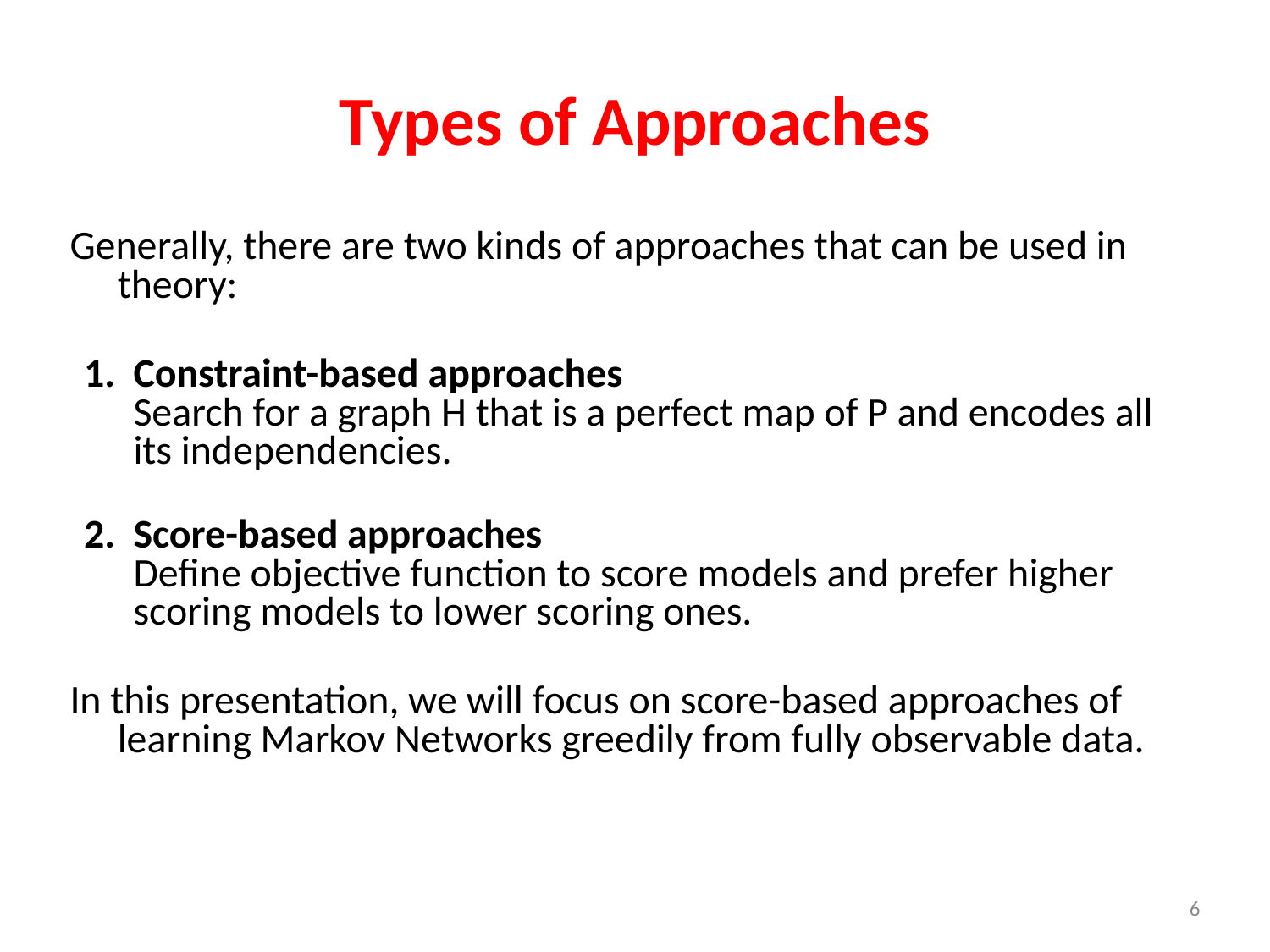

# Types of Approaches
Generally, there are two kinds of approaches that can be used in theory:

Constraint-based approaches
Search for a graph H that is a perfect map of P and encodes all its independencies.
Score-based approaches
Define objective function to score models and prefer higher scoring models to lower scoring ones.

In this presentation, we will focus on score-based approaches of learning Markov Networks greedily from fully observable data.
6